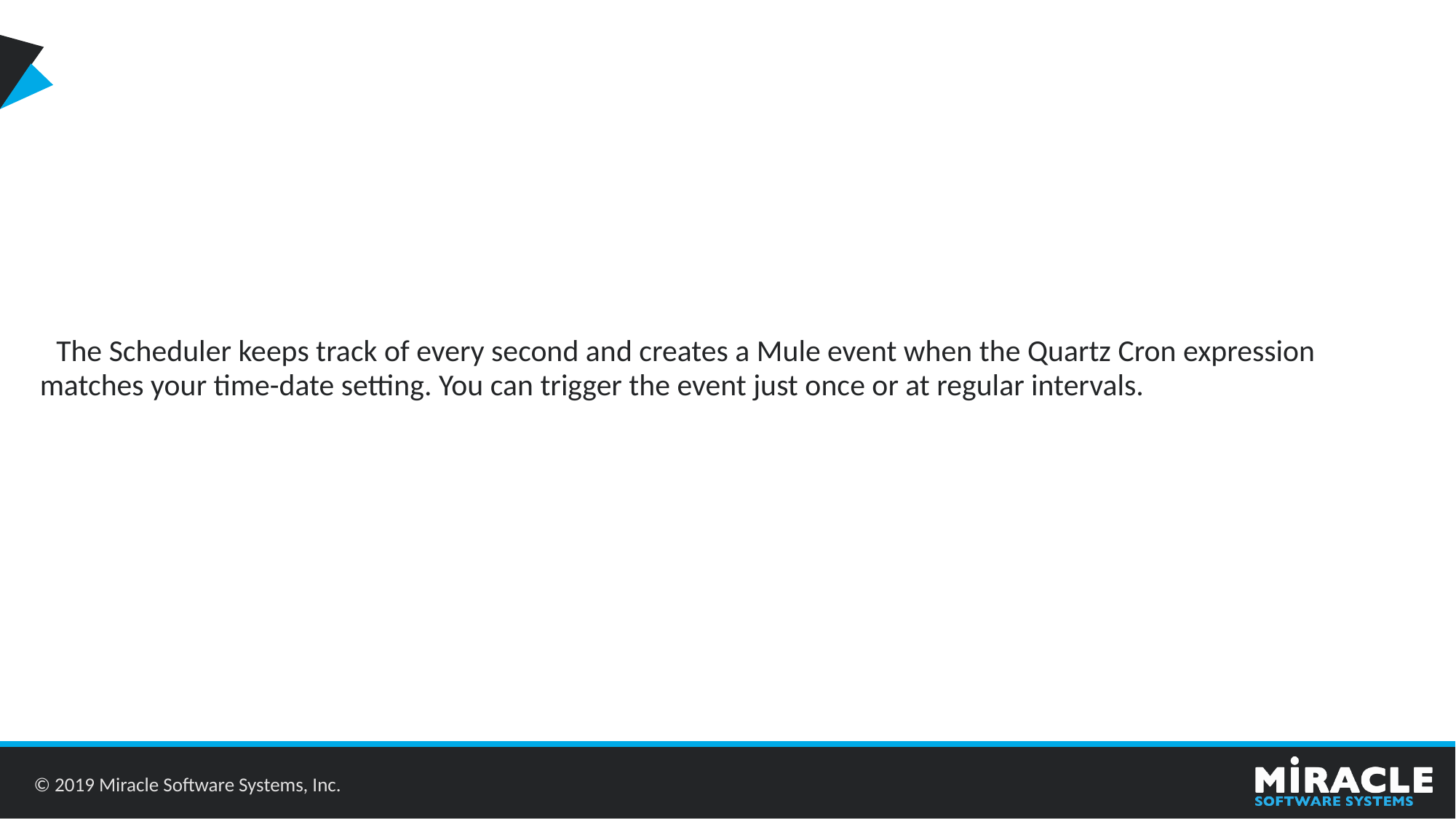

The Scheduler keeps track of every second and creates a Mule event when the Quartz Cron expression matches your time-date setting. You can trigger the event just once or at regular intervals.